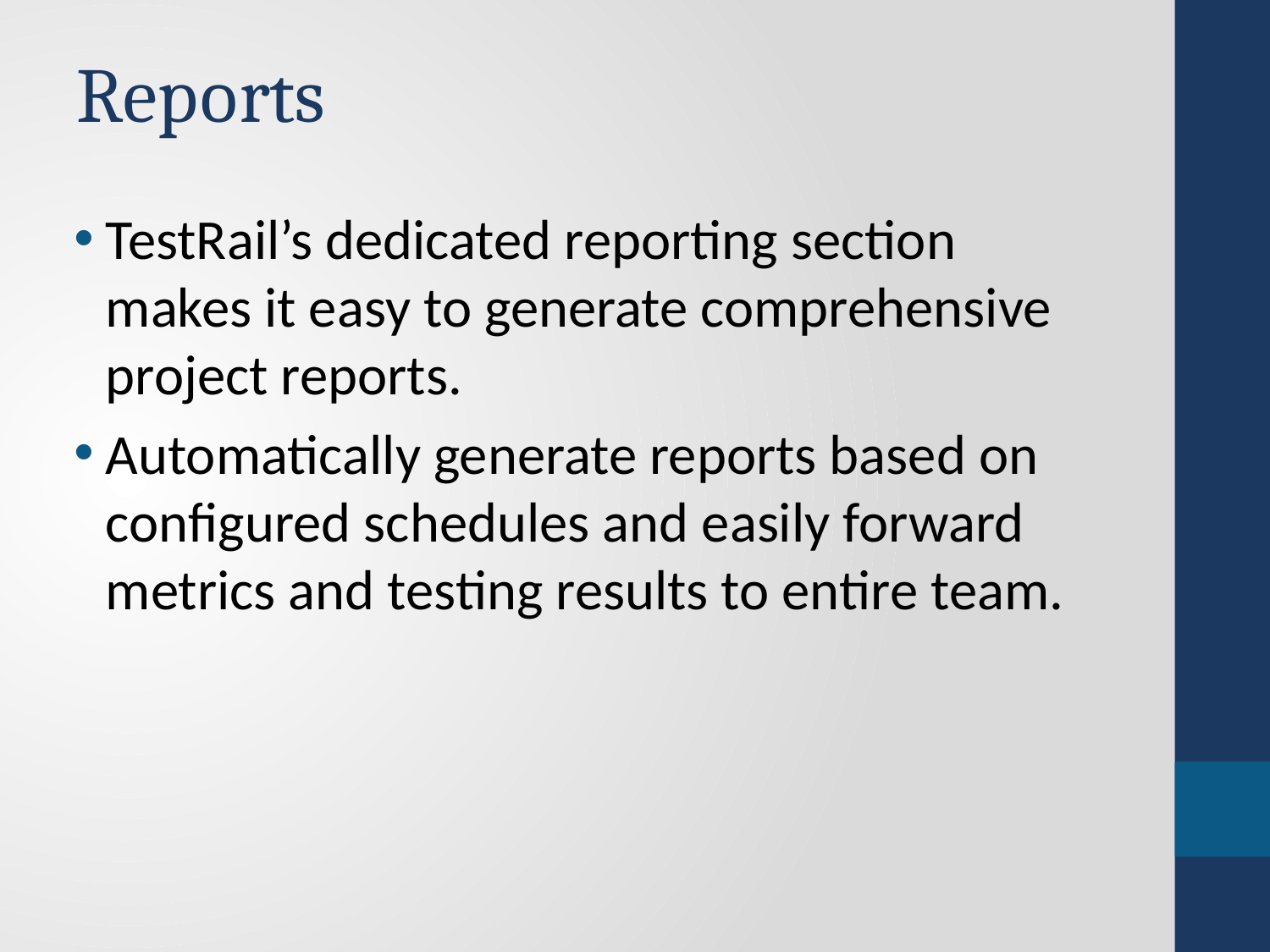

# Reports
TestRail’s dedicated reporting section makes it easy to generate comprehensive project reports.
Automatically generate reports based on configured schedules and easily forward metrics and testing results to entire team.